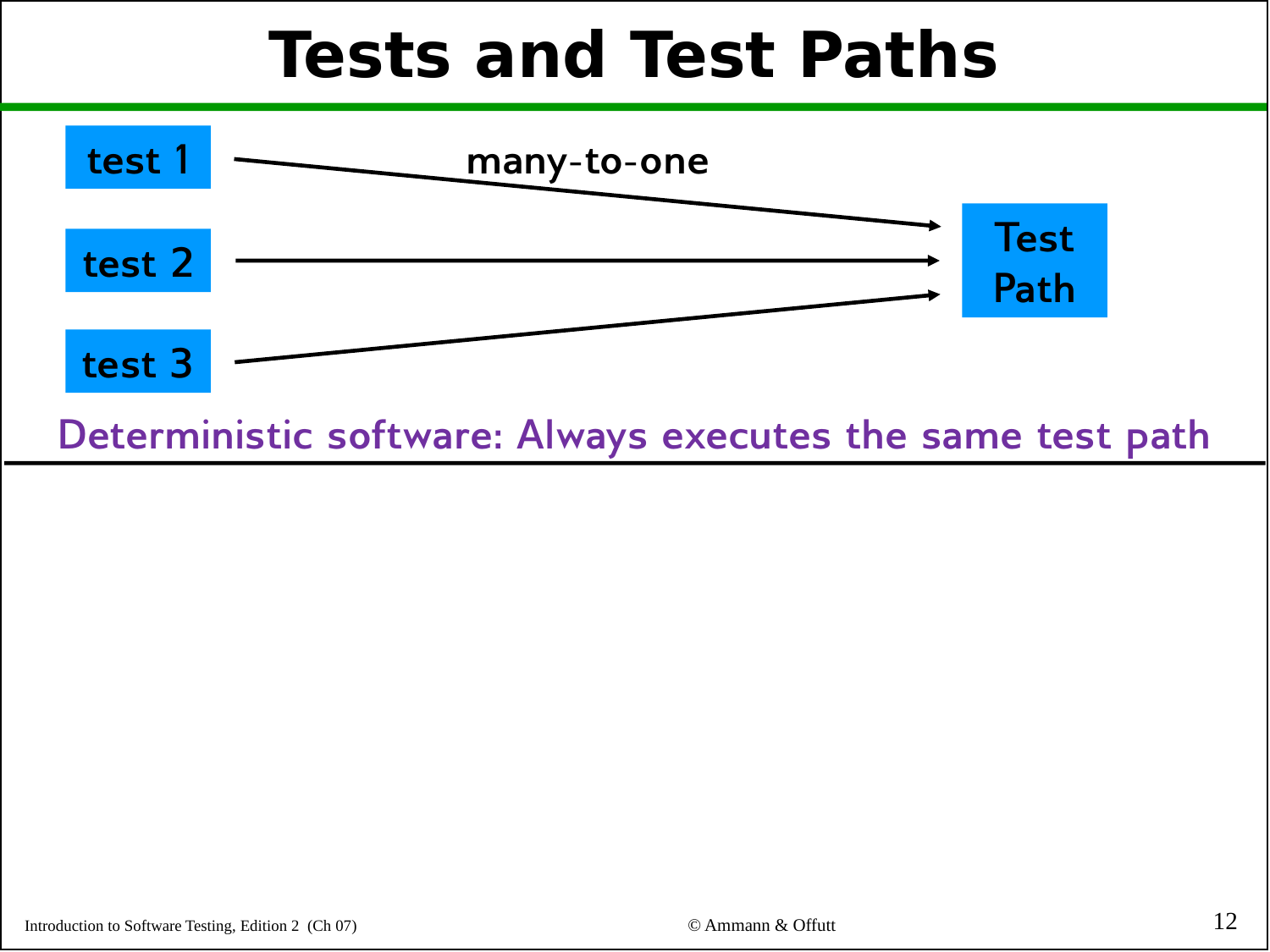

# Tests and Test Paths
test 1
many-to-one

Test Path
Deterministic software: Always executes the same test path

test 2
test 3
12
© Ammann & Offutt
Introduction to Software Testing, Edition 2  (Ch 07)